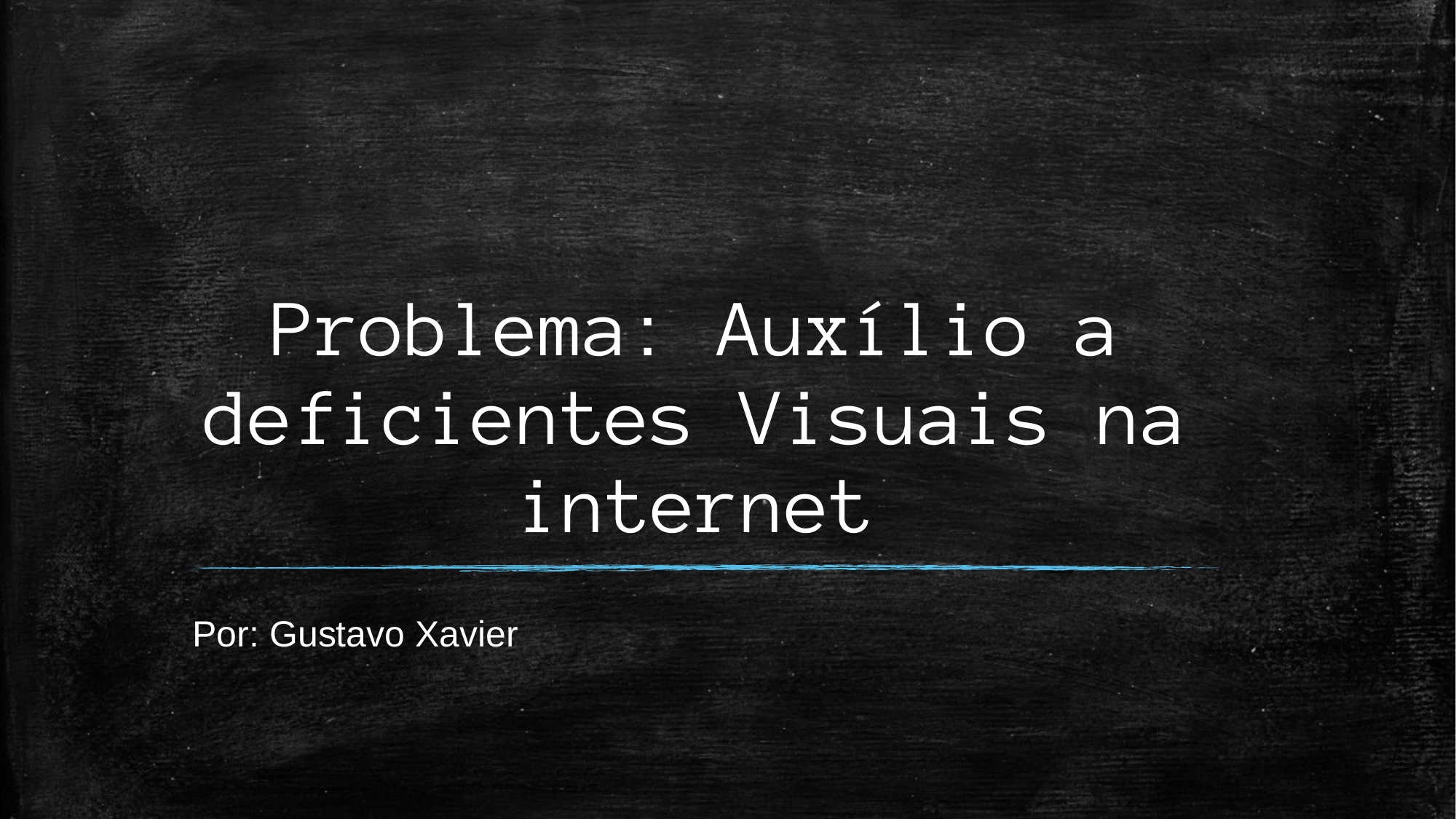

# Problema: Auxílio a deficientes Visuais na internet
Por: Gustavo Xavier